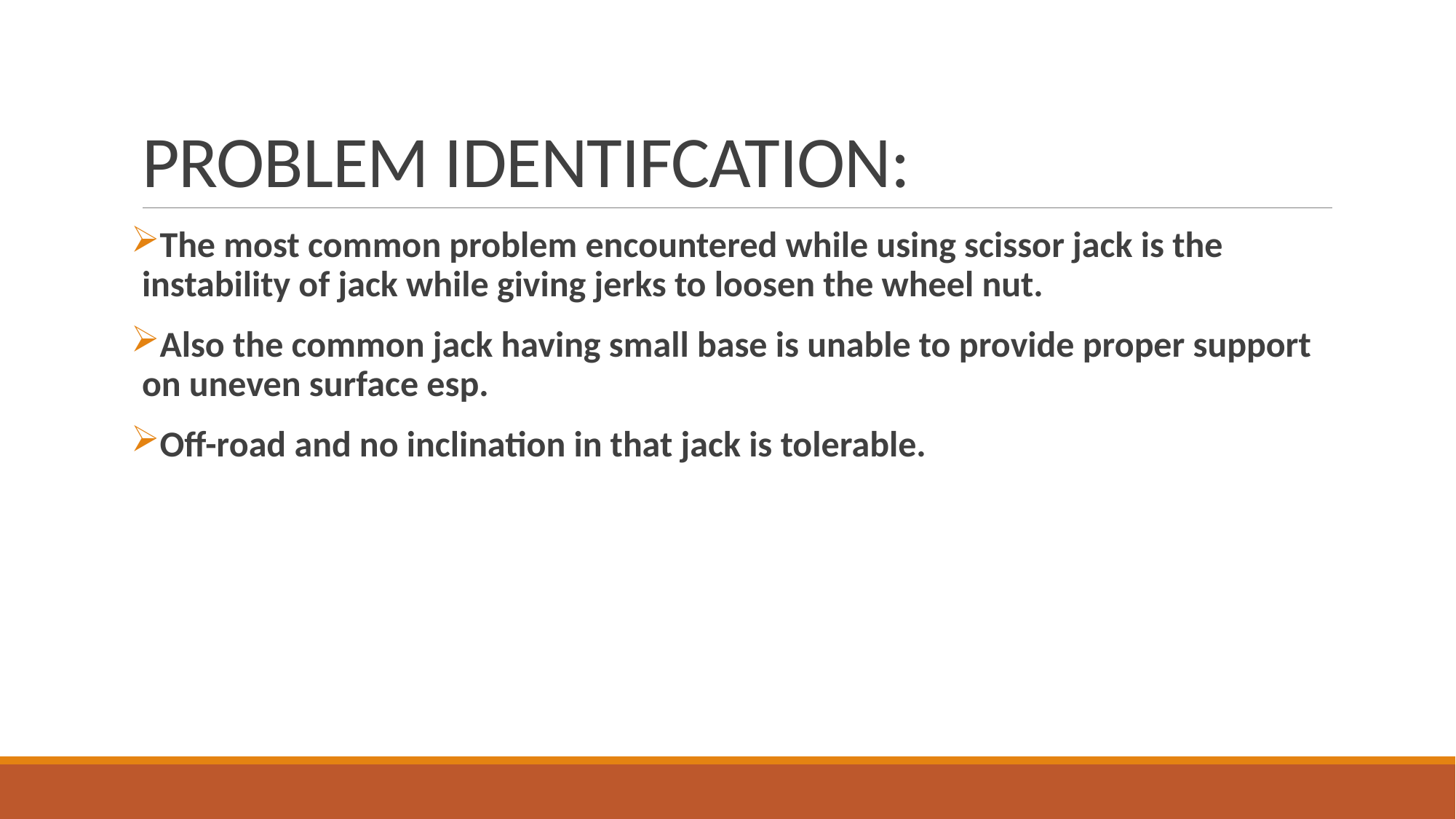

# PROBLEM IDENTIFCATION:
The most common problem encountered while using scissor jack is the instability of jack while giving jerks to loosen the wheel nut.
Also the common jack having small base is unable to provide proper support on uneven surface esp.
Off-road and no inclination in that jack is tolerable.